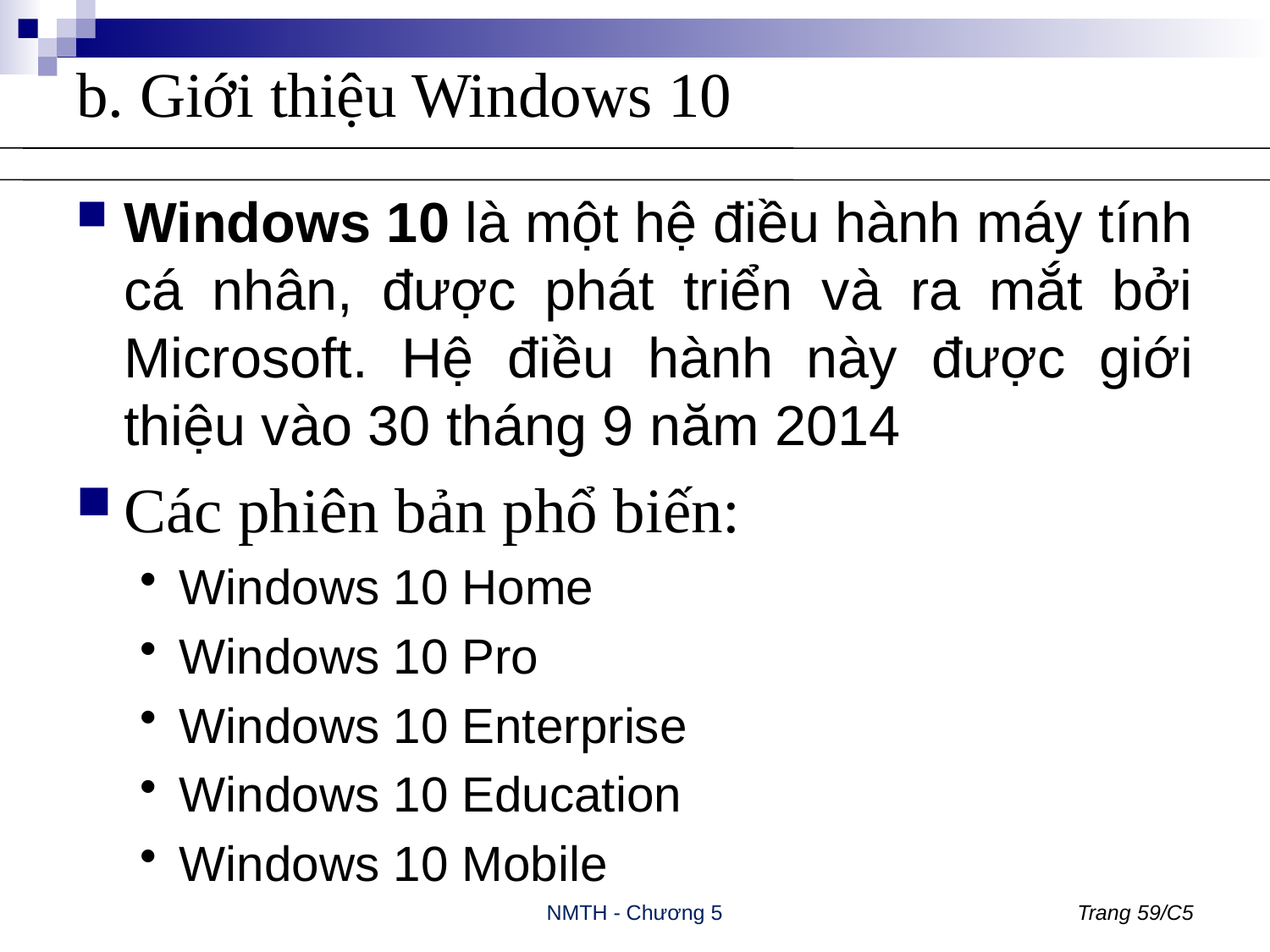

# b. Giới thiệu Windows 10

Windows 10 là một hệ điều hành máy tính cá nhân, được phát triển và ra mắt bởi Microsoft. Hệ điều hành này được giới thiệu vào 30 tháng 9 năm 2014
Các phiên bản phổ biến:
Windows 10 Home
Windows 10 Pro
Windows 10 Enterprise
Windows 10 Education
Windows 10 Mobile
NMTH - Chương 5
Trang 59/C5